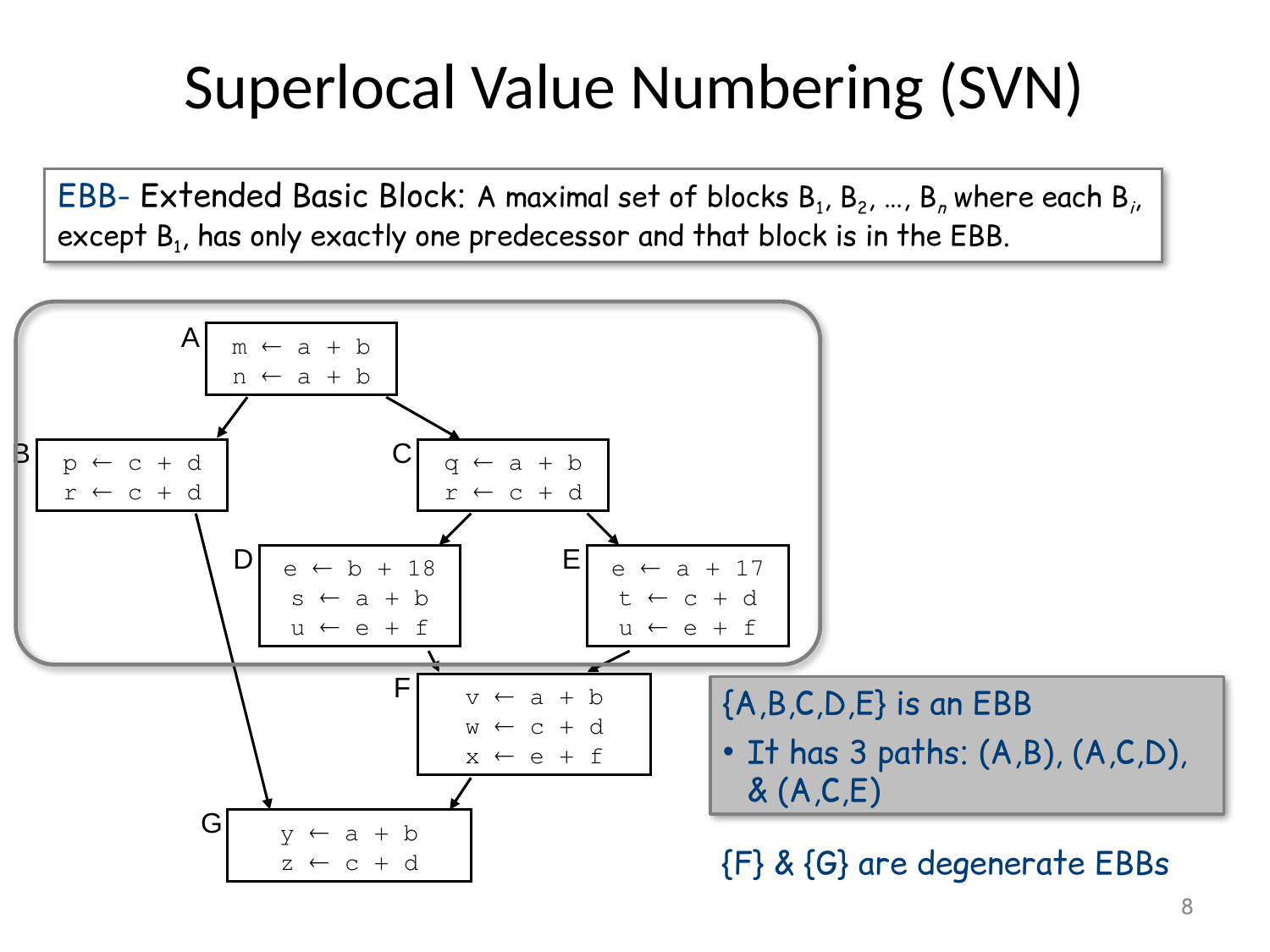

# Superlocal Value Numbering (SVN)
EBB- Extended Basic Block: A maximal set of blocks B1, B2, …, Bn where each Bi, except B1, has only exactly one predecessor and that block is in the EBB.

{A,B,C,D,E} is an EBB
It has 3 paths: (A,B), (A,C,D), & (A,C,E)
A
m ← a + b
n ← a + b

B
p ← c + d
r ← c + d
C
q ← a + b
r ← c + d

D
e ← b + 18
s ← a + b
u ← e + f
E
e ← a + 17
t ← c + d
u ← e + f

F
v ← a + b
w ← c + d
x ← e + f

G
y ← a + b
z ← c + d
{F} & {G} are degenerate EBBs
8